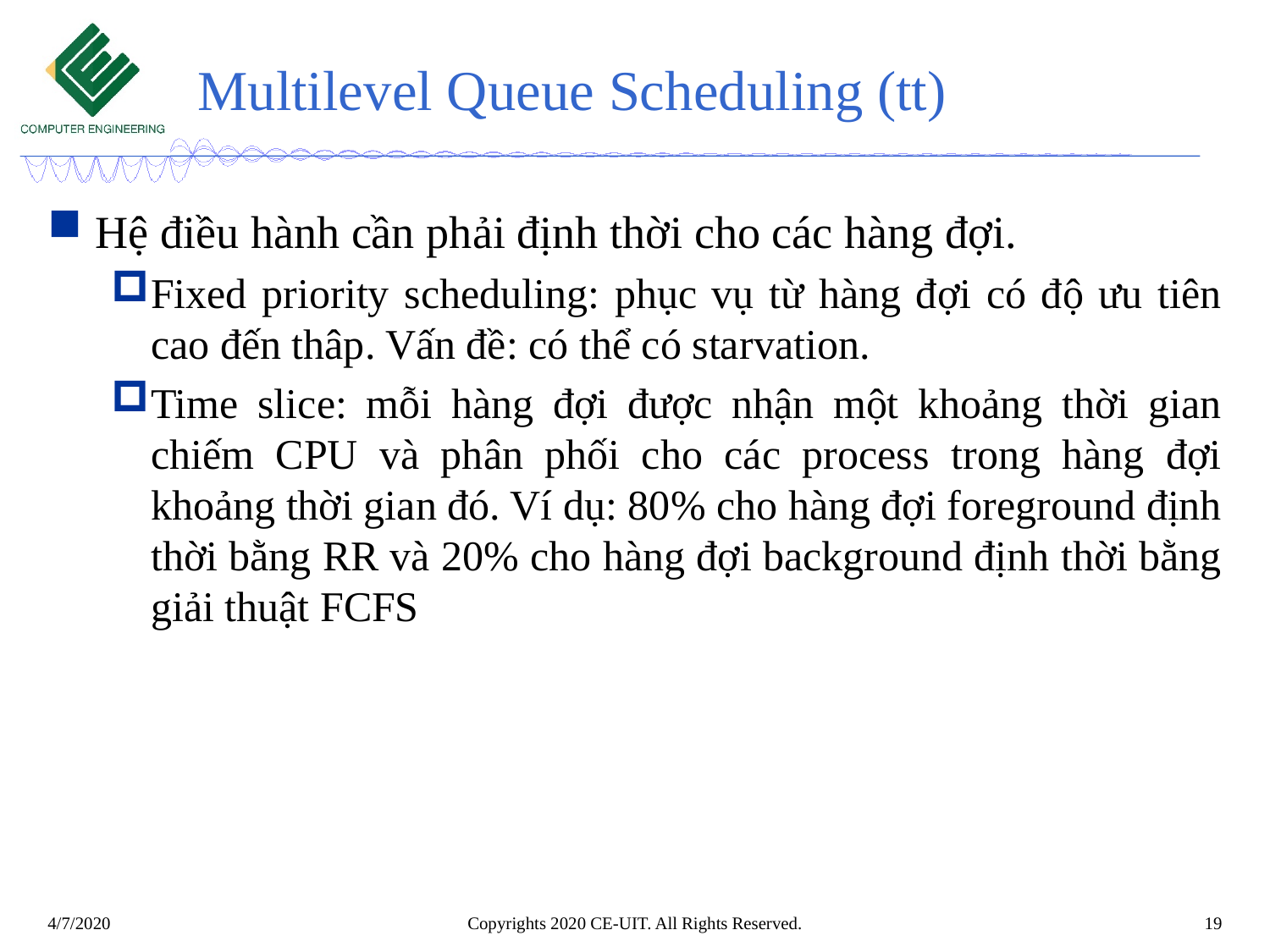

# Multilevel Queue Scheduling (tt)
Hệ điều hành cần phải định thời cho các hàng đợi.
Fixed priority scheduling: phục vụ từ hàng đợi có độ ưu tiên cao đến thâp. Vấn đề: có thể có starvation.
Time slice: mỗi hàng đợi được nhận một khoảng thời gian chiếm CPU và phân phối cho các process trong hàng đợi khoảng thời gian đó. Ví dụ: 80% cho hàng đợi foreground định thời bằng RR và 20% cho hàng đợi background định thời bằng giải thuật FCFS
Copyrights 2020 CE-UIT. All Rights Reserved.
19
4/7/2020